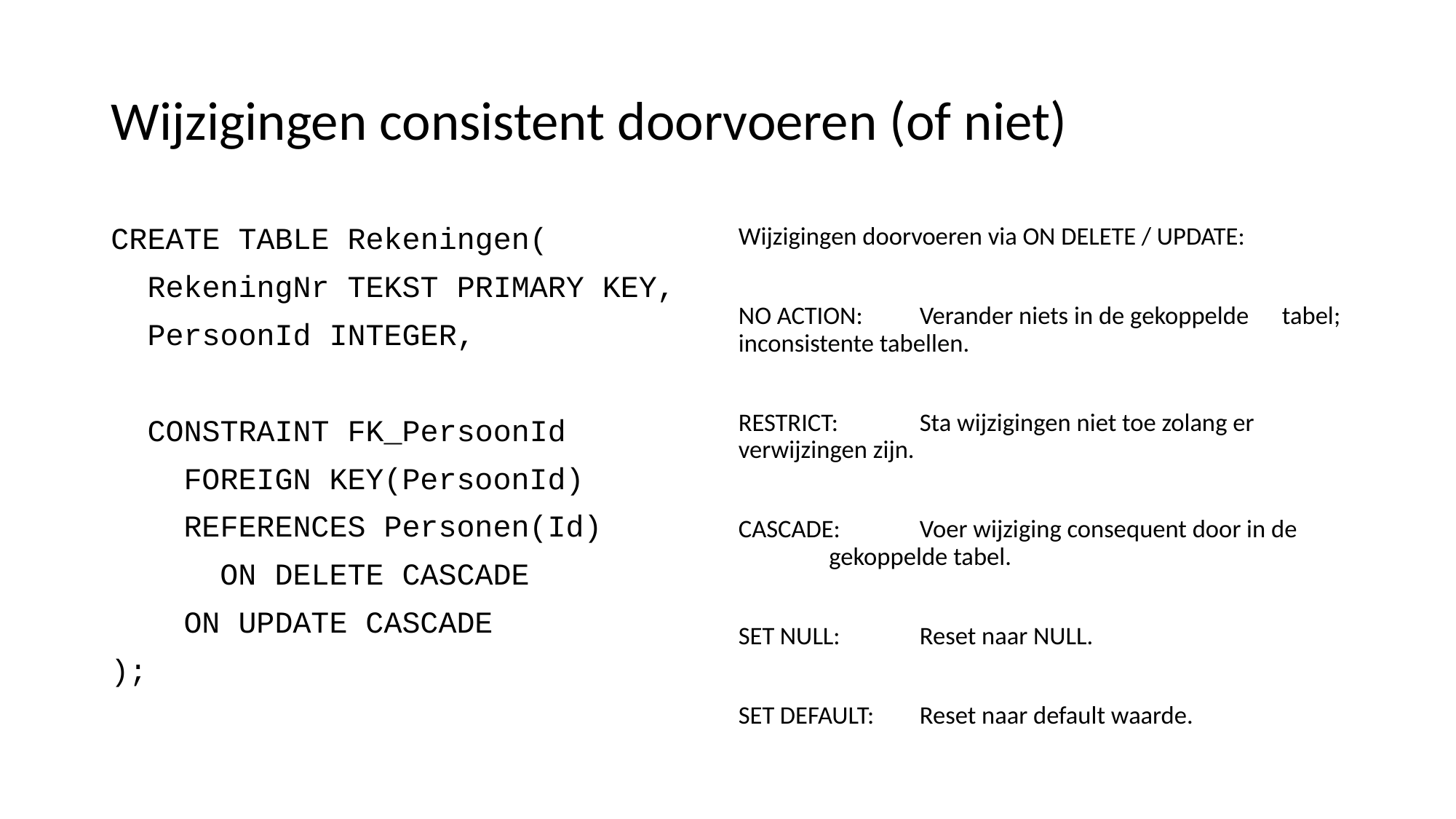

# Wijzigingen consistent doorvoeren (of niet)
CREATE TABLE Rekeningen(
  RekeningNr TEKST PRIMARY KEY,
  PersoonId INTEGER,

  CONSTRAINT FK_PersoonId
    FOREIGN KEY(PersoonId)
    REFERENCES Personen(Id)
	ON DELETE CASCADE
    ON UPDATE CASCADE
);
Wijzigingen doorvoeren via ON DELETE / UPDATE:

NO ACTION:	Verander niets in de gekoppelde 		tabel; inconsistente tabellen.

RESTRICT:		Sta wijzigingen niet toe zolang er 		verwijzingen zijn.

CASCADE:		Voer wijziging consequent door in de 		gekoppelde tabel.

SET NULL:		Reset naar NULL.

SET DEFAULT:	Reset naar default waarde.